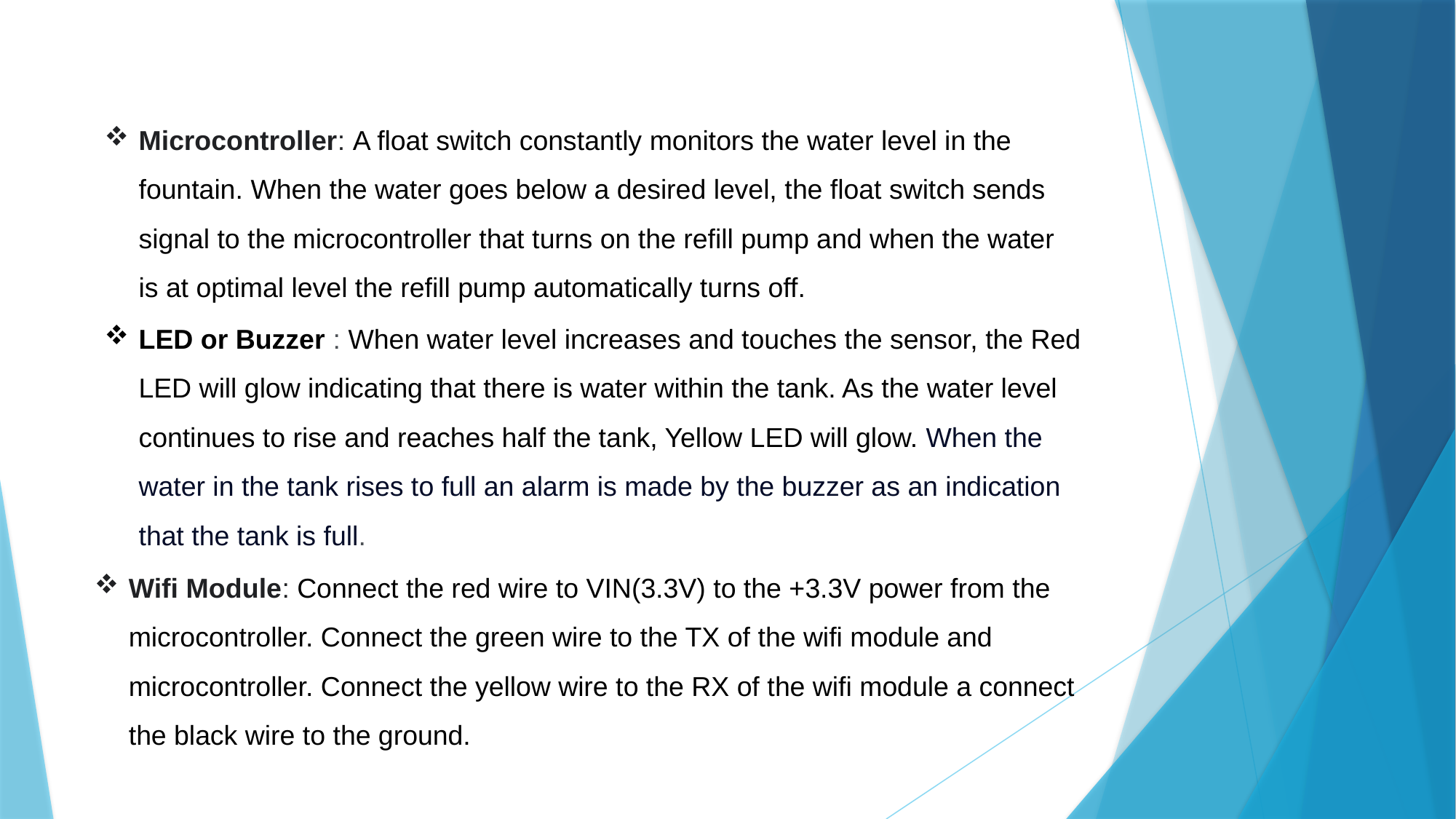

Microcontroller: A float switch constantly monitors the water level in the fountain. When the water goes below a desired level, the float switch sends signal to the microcontroller that turns on the refill pump and when the water is at optimal level the refill pump automatically turns off.

LED or Buzzer : When water level increases and touches the sensor, the Red LED will glow indicating that there is water within the tank. As the water level continues to rise and reaches half the tank, Yellow LED will glow. When the water in the tank rises to full an alarm is made by the buzzer as an indication that the tank is full.
Wifi Module: Connect the red wire to VIN(3.3V) to the +3.3V power from the microcontroller. Connect the green wire to the TX of the wifi module and microcontroller. Connect the yellow wire to the RX of the wifi module a connect the black wire to the ground.